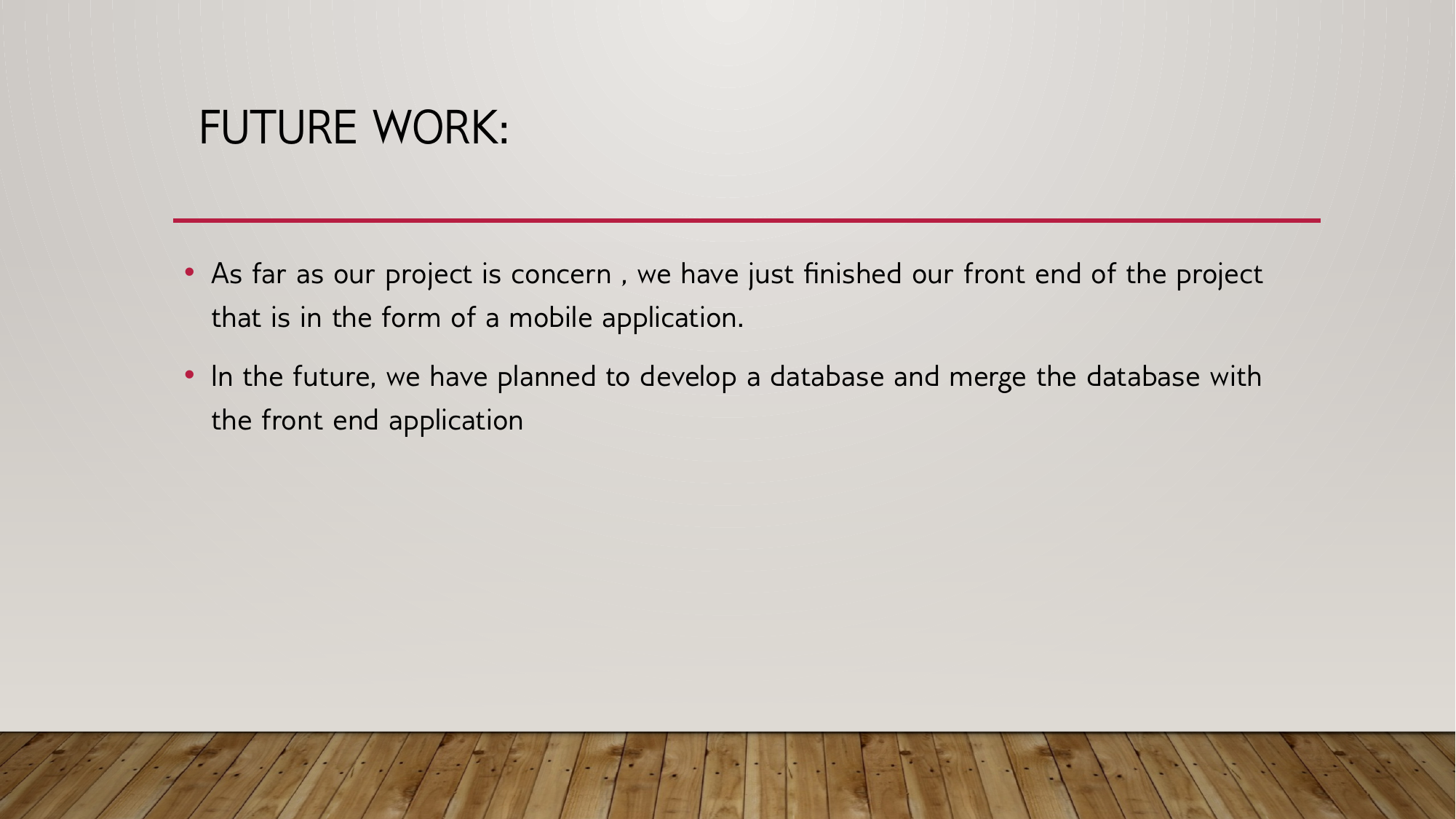

# FUTURE WORK:
As far as our project is concern , we have just finished our front end of the project  that is in the form of a mobile application.
In the future, we have planned to develop a database and merge the database with the front end application